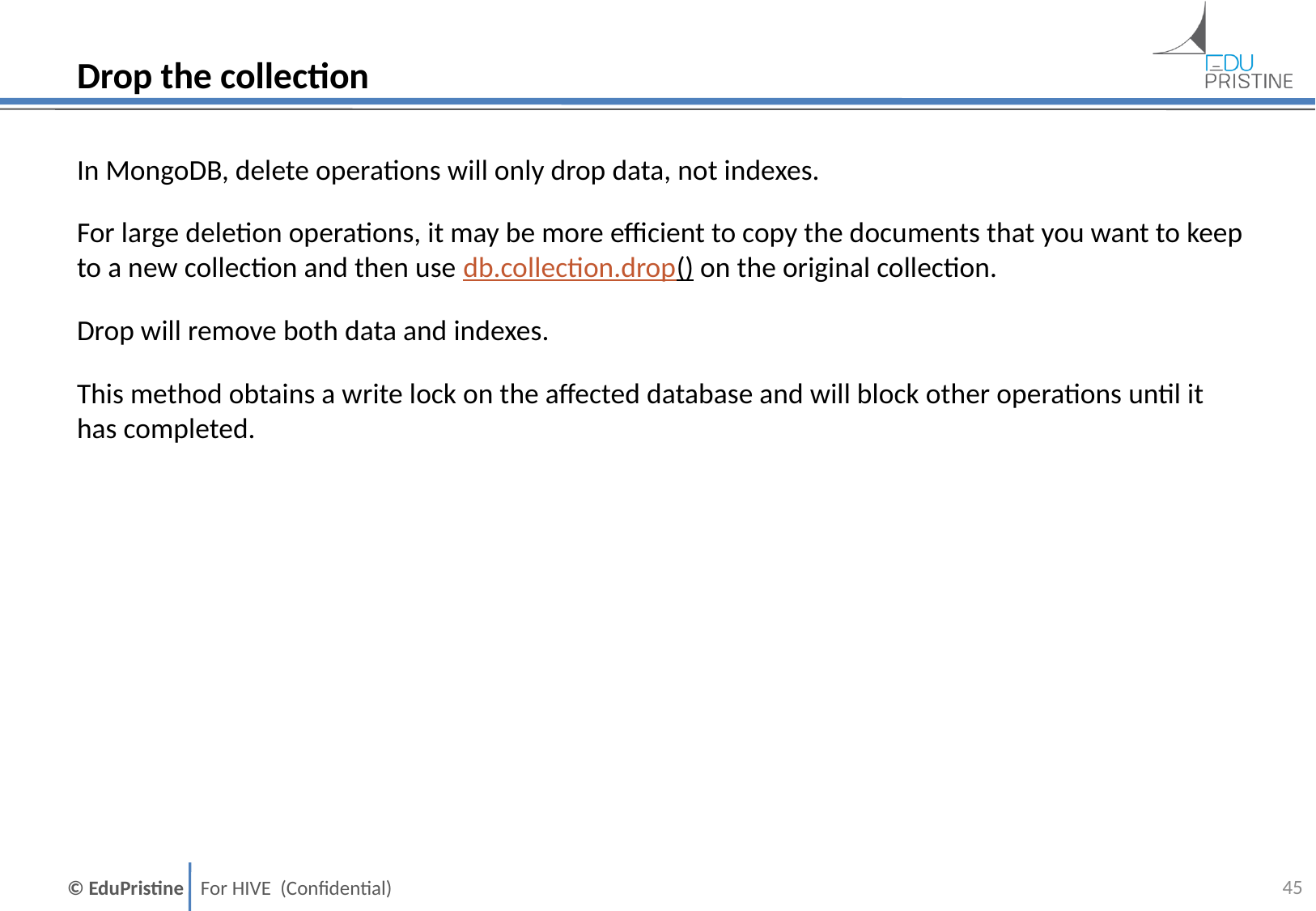

# Drop the collection
In MongoDB, delete operations will only drop data, not indexes.
For large deletion operations, it may be more efficient to copy the documents that you want to keep to a new collection and then use db.collection.drop() on the original collection.
Drop will remove both data and indexes.
This method obtains a write lock on the affected database and will block other operations until it has completed.

45